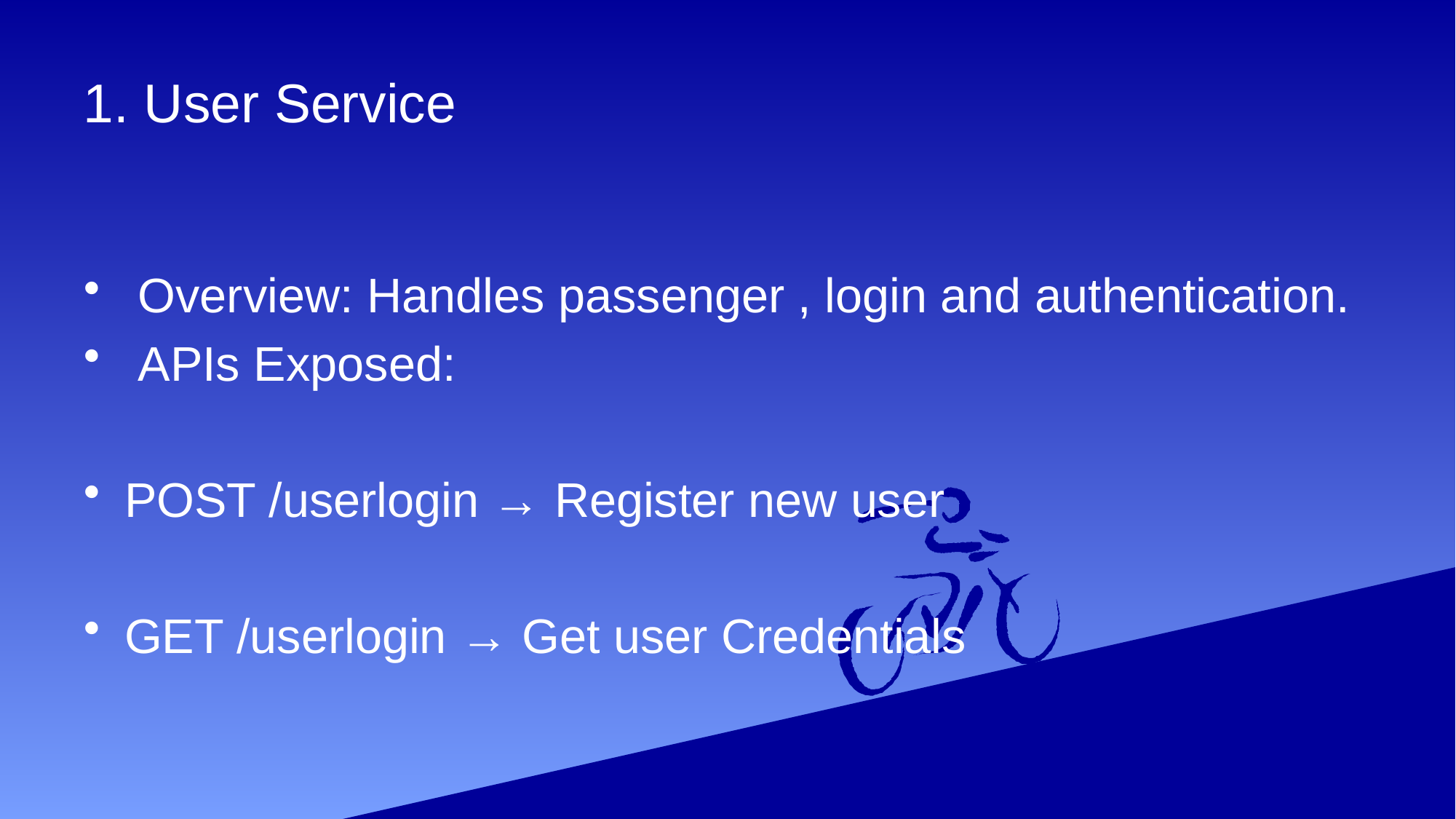

# 1. User Service

 Overview: Handles passenger , login and authentication.
 APIs Exposed:

POST /userlogin → Register new user

GET /userlogin → Get user Credentials